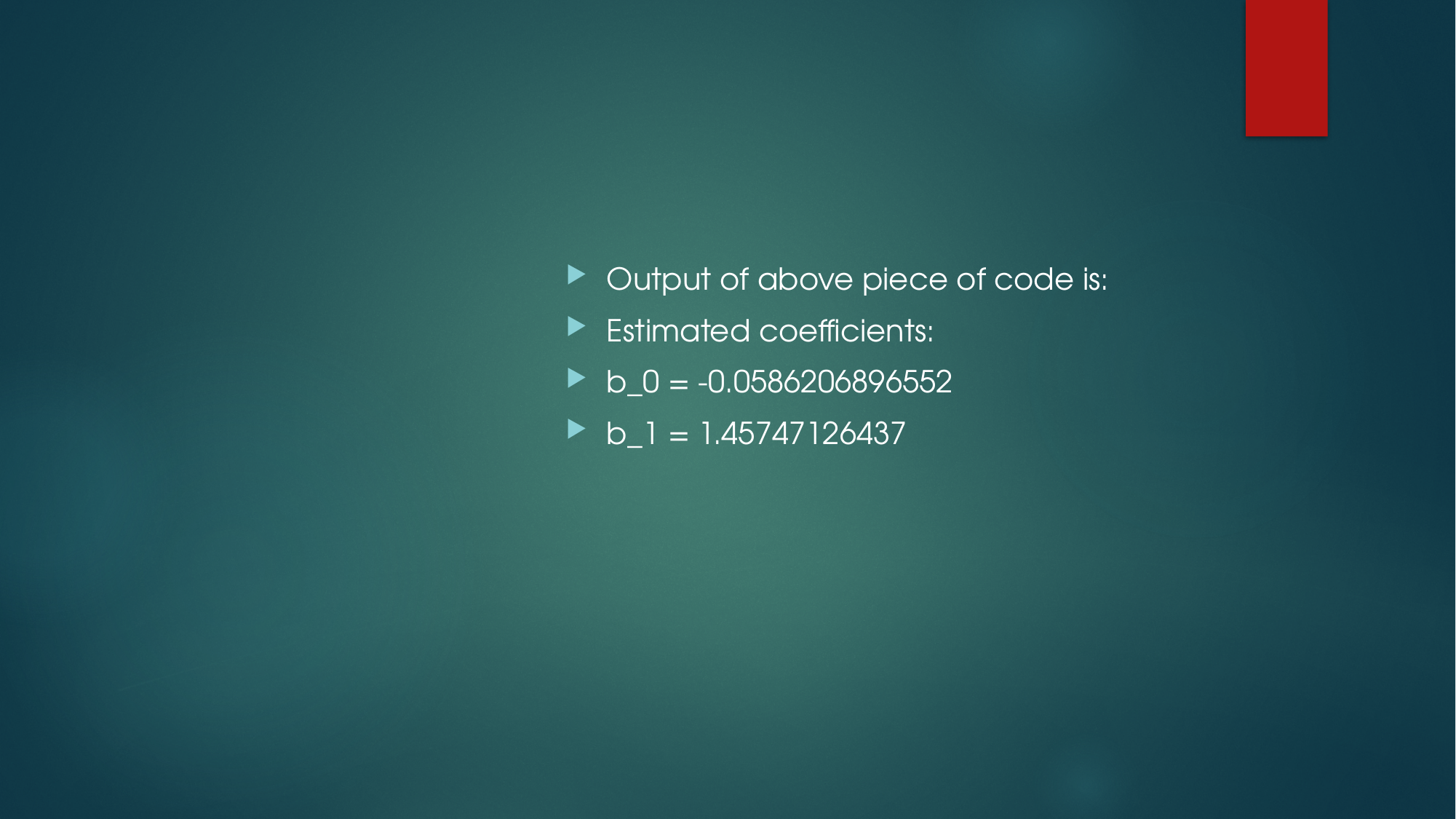

#
Output of above piece of code is:
Estimated coefficients:
b_0 = -0.0586206896552
b_1 = 1.45747126437